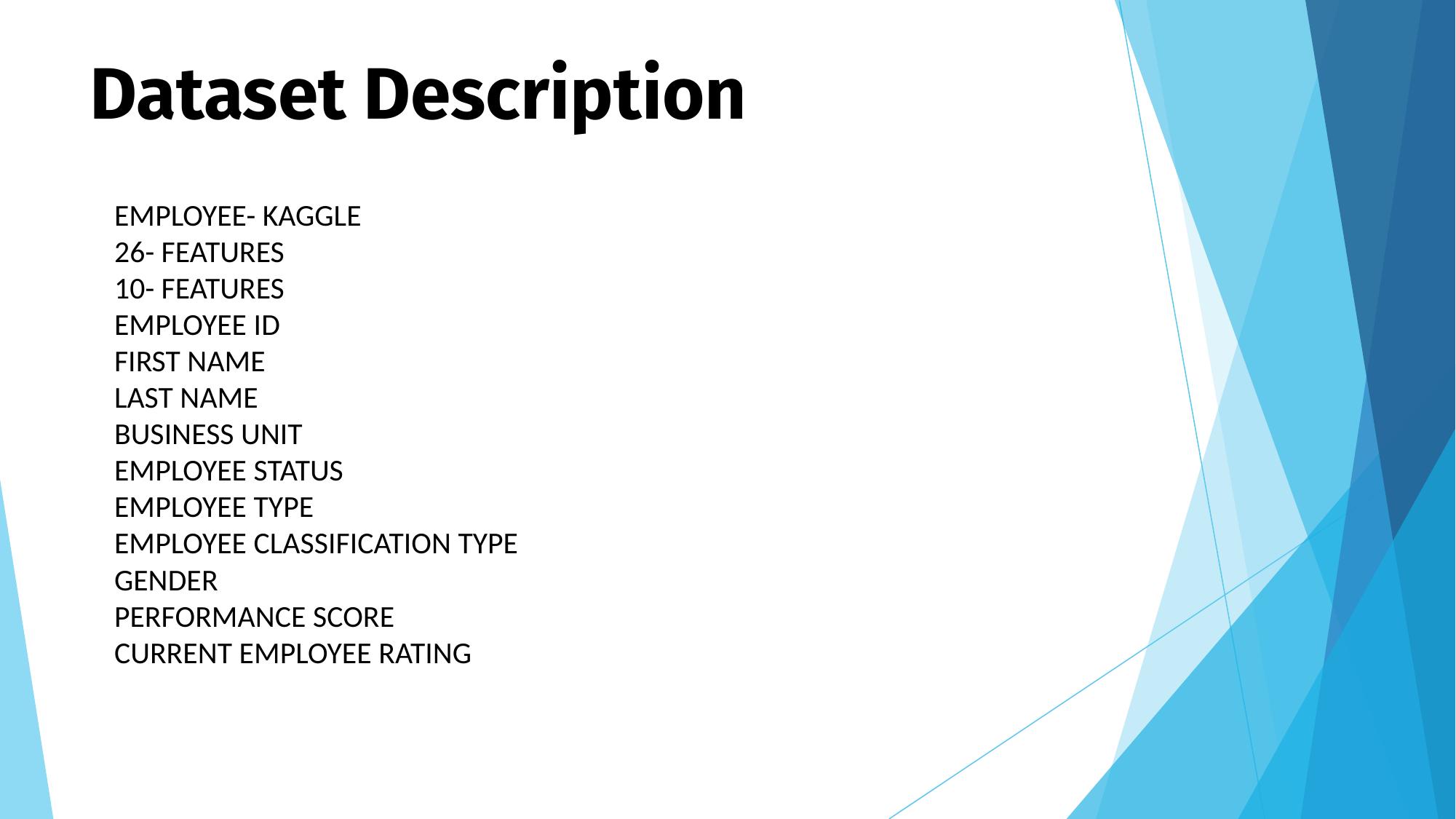

# Dataset Description

EMPLOYEE- KAGGLE
26- FEATURES
10- FEATURES
EMPLOYEE ID
FIRST NAME
LAST NAME
BUSINESS UNIT
EMPLOYEE STATUS
EMPLOYEE TYPE
EMPLOYEE CLASSIFICATION TYPE
GENDER
PERFORMANCE SCORE
CURRENT EMPLOYEE RATING